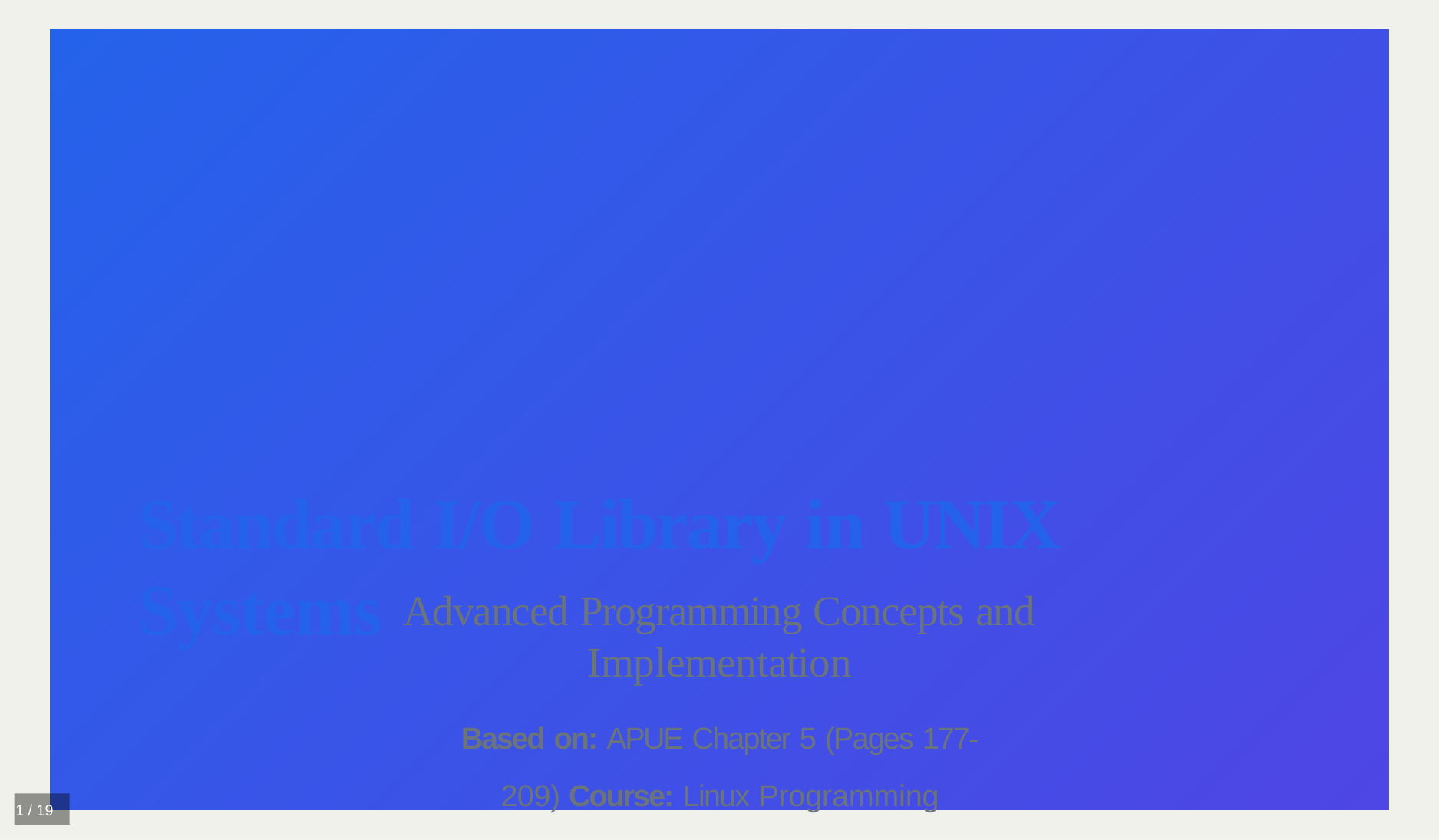

Standard I/O Library in UNIX Systems
Advanced Programming Concepts and Implementation
Based on: APUE Chapter 5 (Pages 177-209) Course: Linux Programming

1 / 19